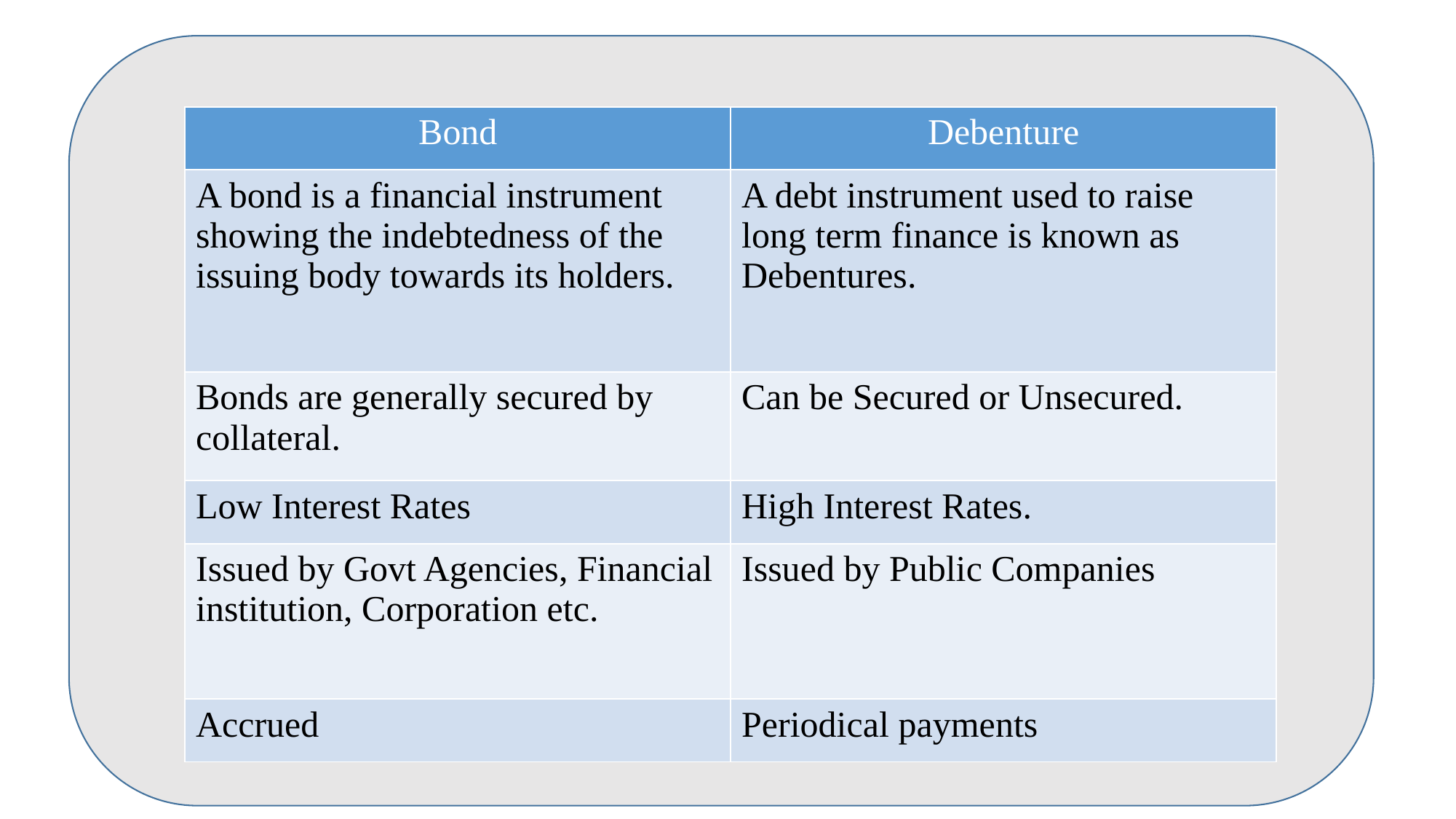

| Bond | Debenture |
| --- | --- |
| A bond is a financial instrument showing the indebtedness of the issuing body towards its holders. | A debt instrument used to raise long term finance is known as Debentures. |
| Bonds are generally secured by collateral. | Can be Secured or Unsecured. |
| Low Interest Rates | High Interest Rates. |
| Issued by Govt Agencies, Financial institution, Corporation etc. | Issued by Public Companies |
| Accrued | Periodical payments |